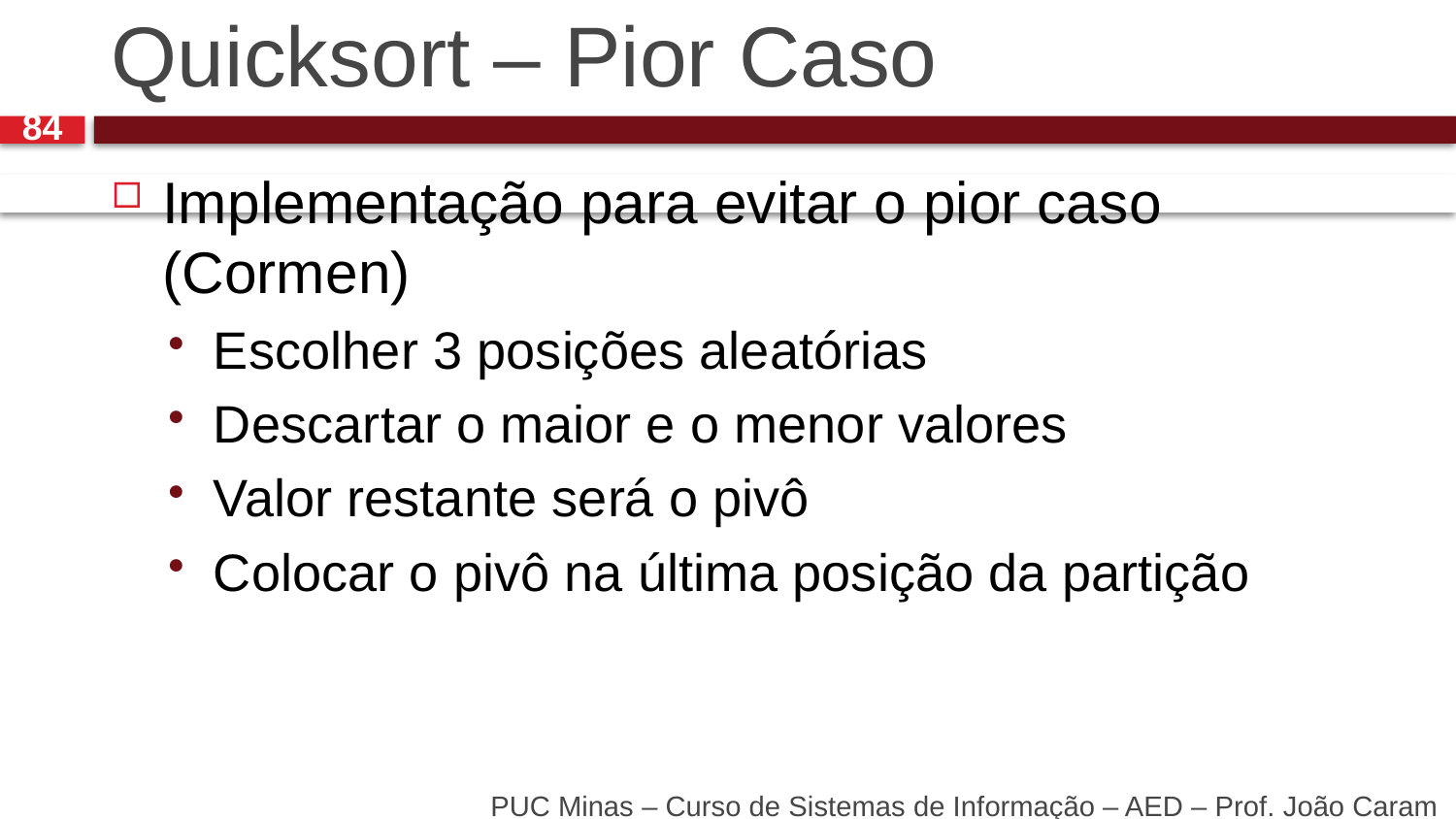

# Quicksort – Pior Caso
84
Implementação para evitar o pior caso (Cormen)
Escolher 3 posições aleatórias
Descartar o maior e o menor valores
Valor restante será o pivô
Colocar o pivô na última posição da partição
PUC Minas – Curso de Sistemas de Informação – AED – Prof. João Caram